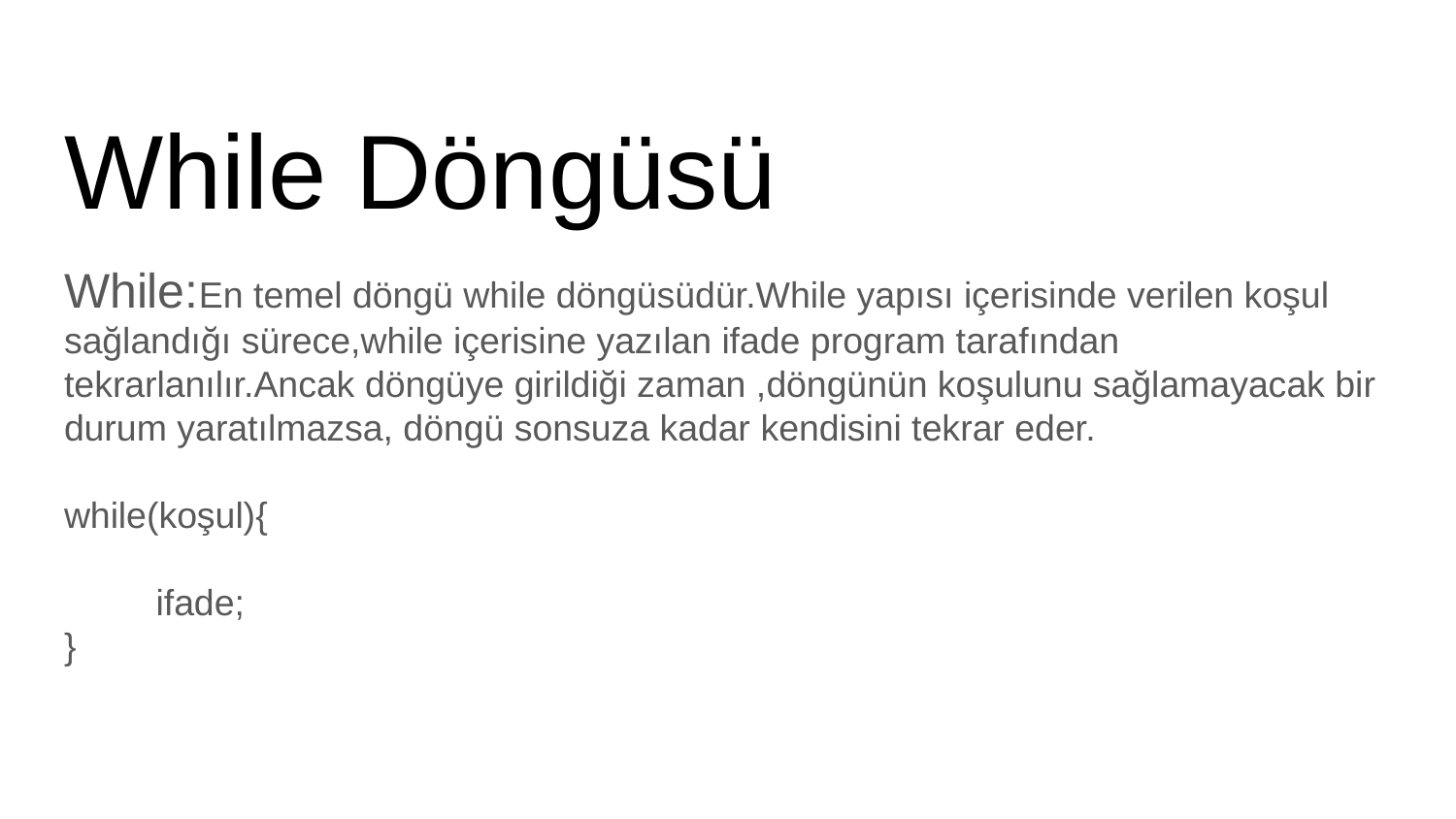

# While Döngüsü
While:En temel döngü while döngüsüdür.While yapısı içerisinde verilen koşul sağlandığı sürece,while içerisine yazılan ifade program tarafından tekrarlanılır.Ancak döngüye girildiği zaman ,döngünün koşulunu sağlamayacak bir durum yaratılmazsa, döngü sonsuza kadar kendisini tekrar eder.

while(koşul){

         ifade;
}